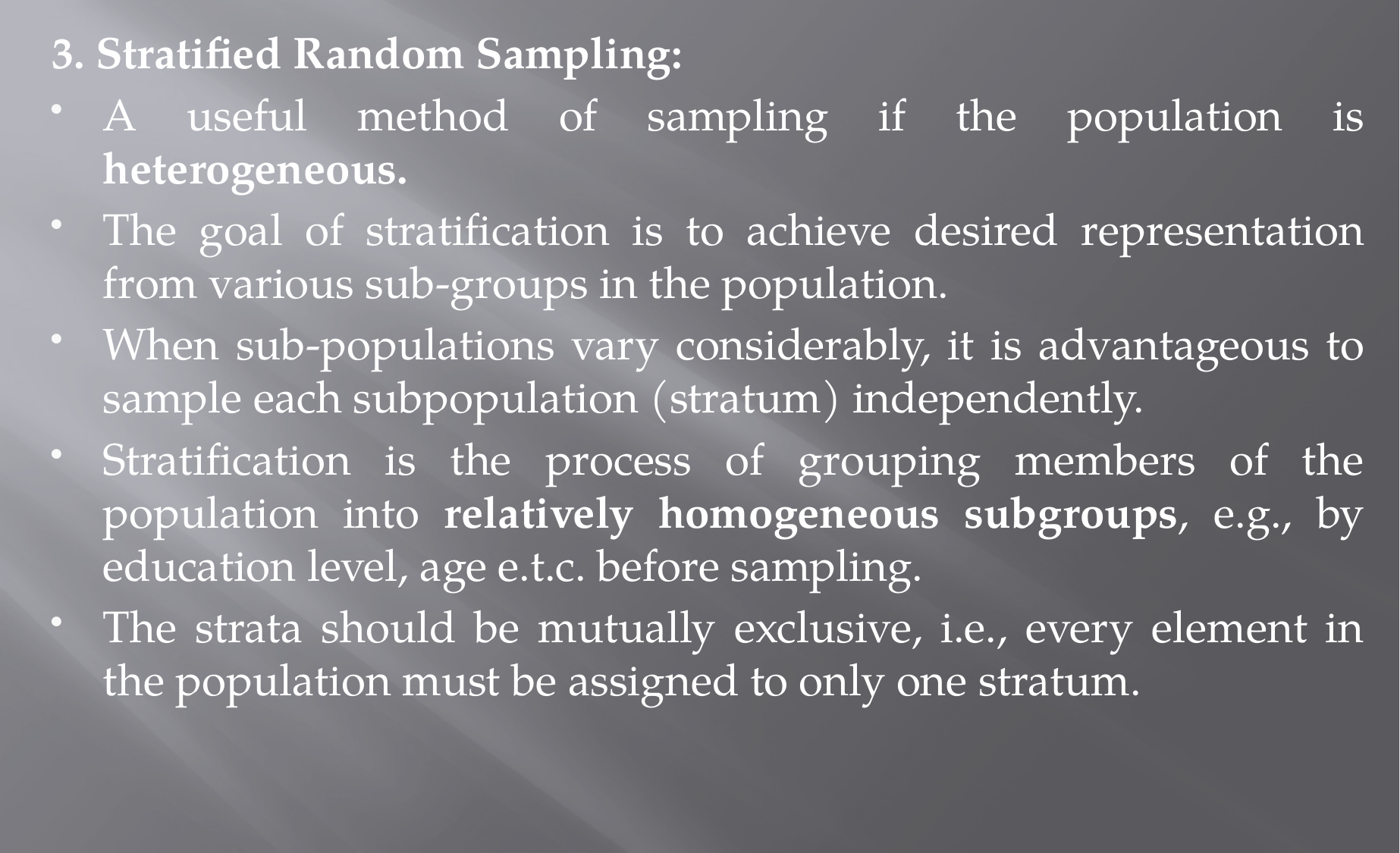

3. Stratified Random Sampling:
A useful method of sampling if the population is heterogeneous.
The goal of stratification is to achieve desired representation from various sub-groups in the population.
When sub-populations vary considerably, it is advantageous to sample each subpopulation (stratum) independently.
Stratification is the process of grouping members of the population into relatively homogeneous subgroups, e.g., by education level, age e.t.c. before sampling.
The strata should be mutually exclusive, i.e., every element in the population must be assigned to only one stratum.